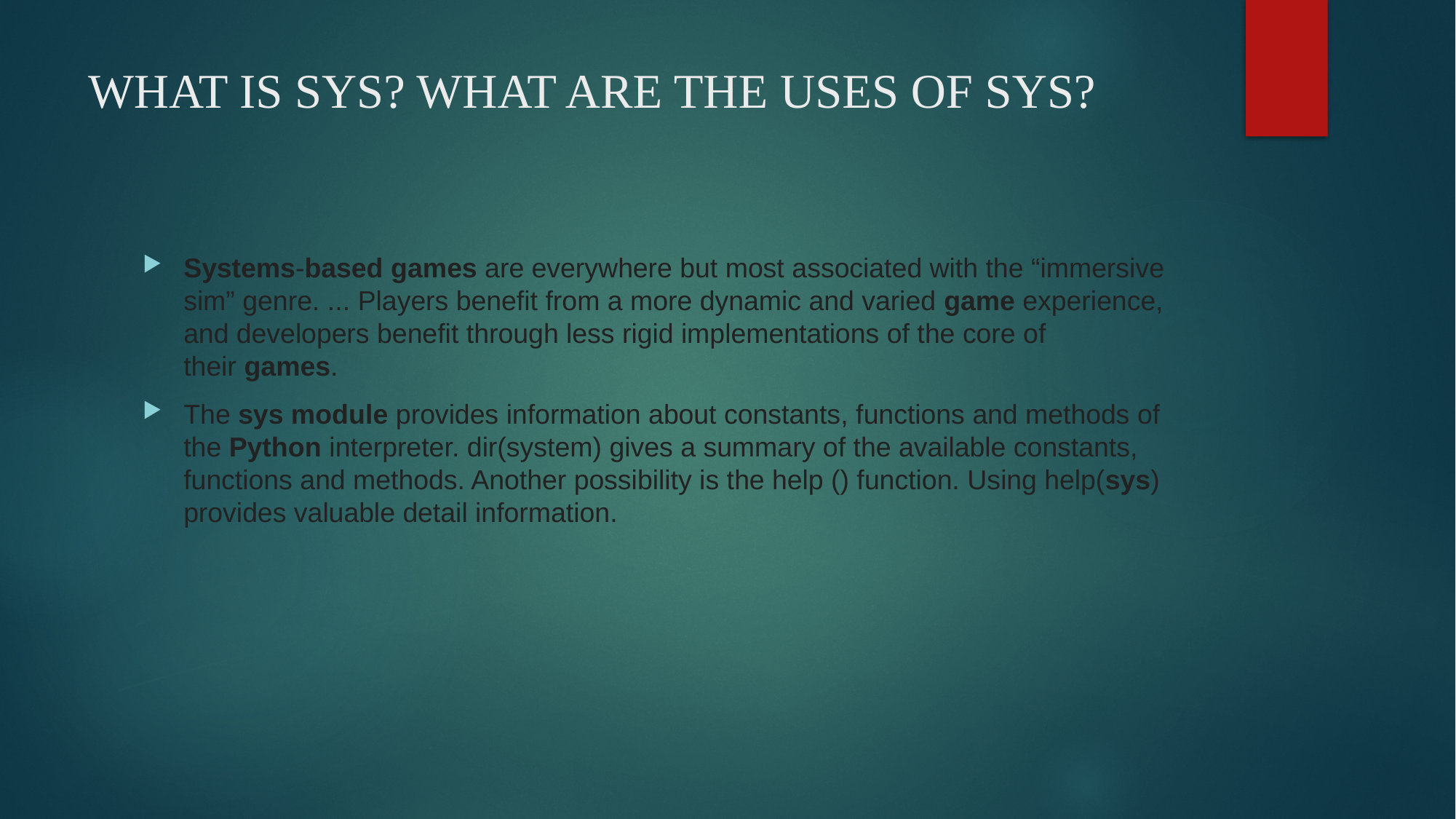

# WHAT IS SYS? WHAT ARE THE USES OF SYS?
Systems-based games are everywhere but most associated with the “immersive sim” genre. ... Players benefit from a more dynamic and varied game experience, and developers benefit through less rigid implementations of the core of their games.
The sys module provides information about constants, functions and methods of the Python interpreter. dir(system) gives a summary of the available constants, functions and methods. Another possibility is the help () function. Using help(sys) provides valuable detail information.